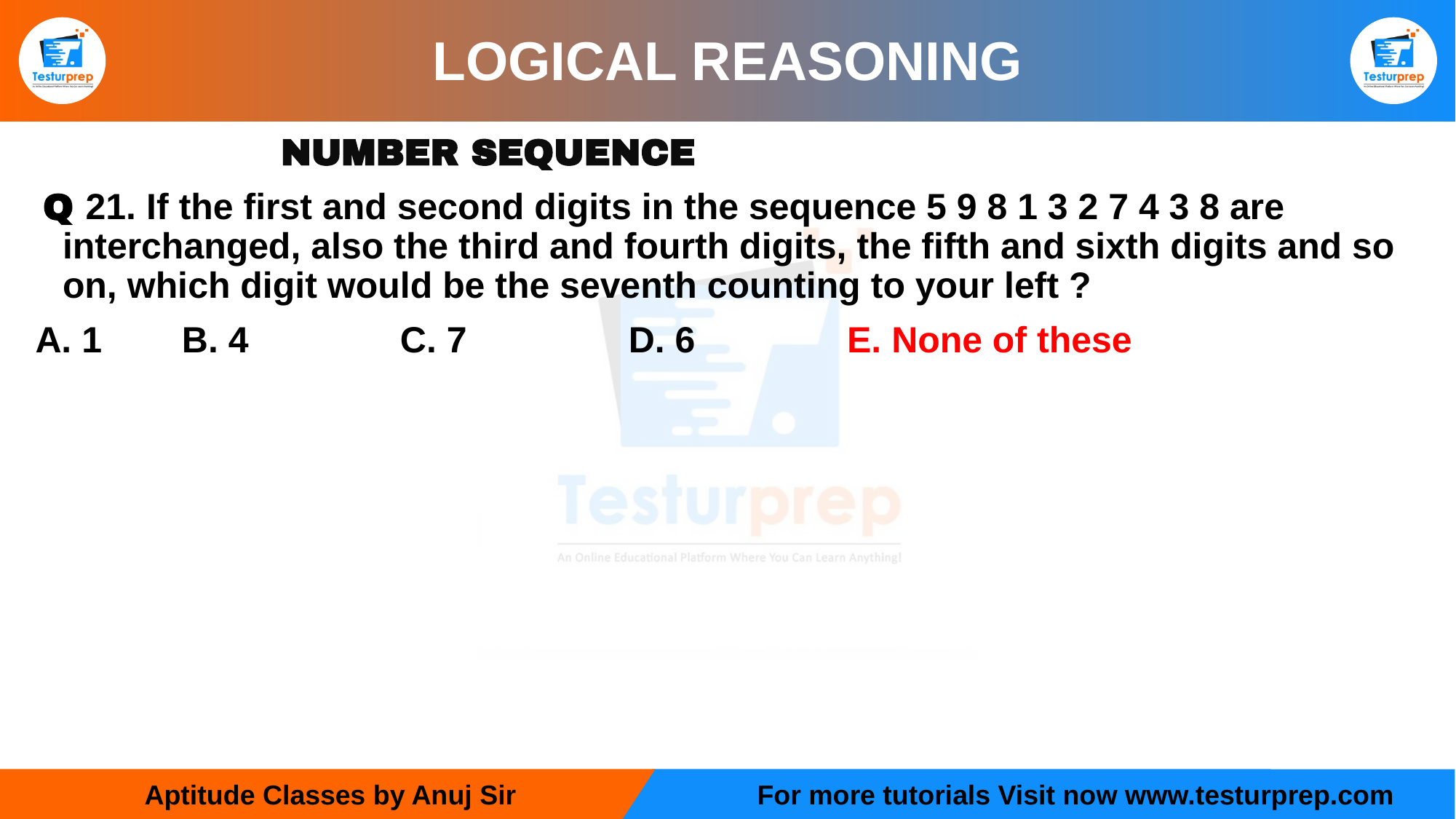

# LOGICAL REASONING
			NUMBER SEQUENCE
 Q 21. If the first and second digits in the sequence 5 9 8 1 3 2 7 4 3 8 are interchanged, also the third and fourth digits, the fifth and sixth digits and so on, which digit would be the seventh counting to your left ?
A. 1      	 B. 4      	 C. 7     	  D. 6     	  E. None of these